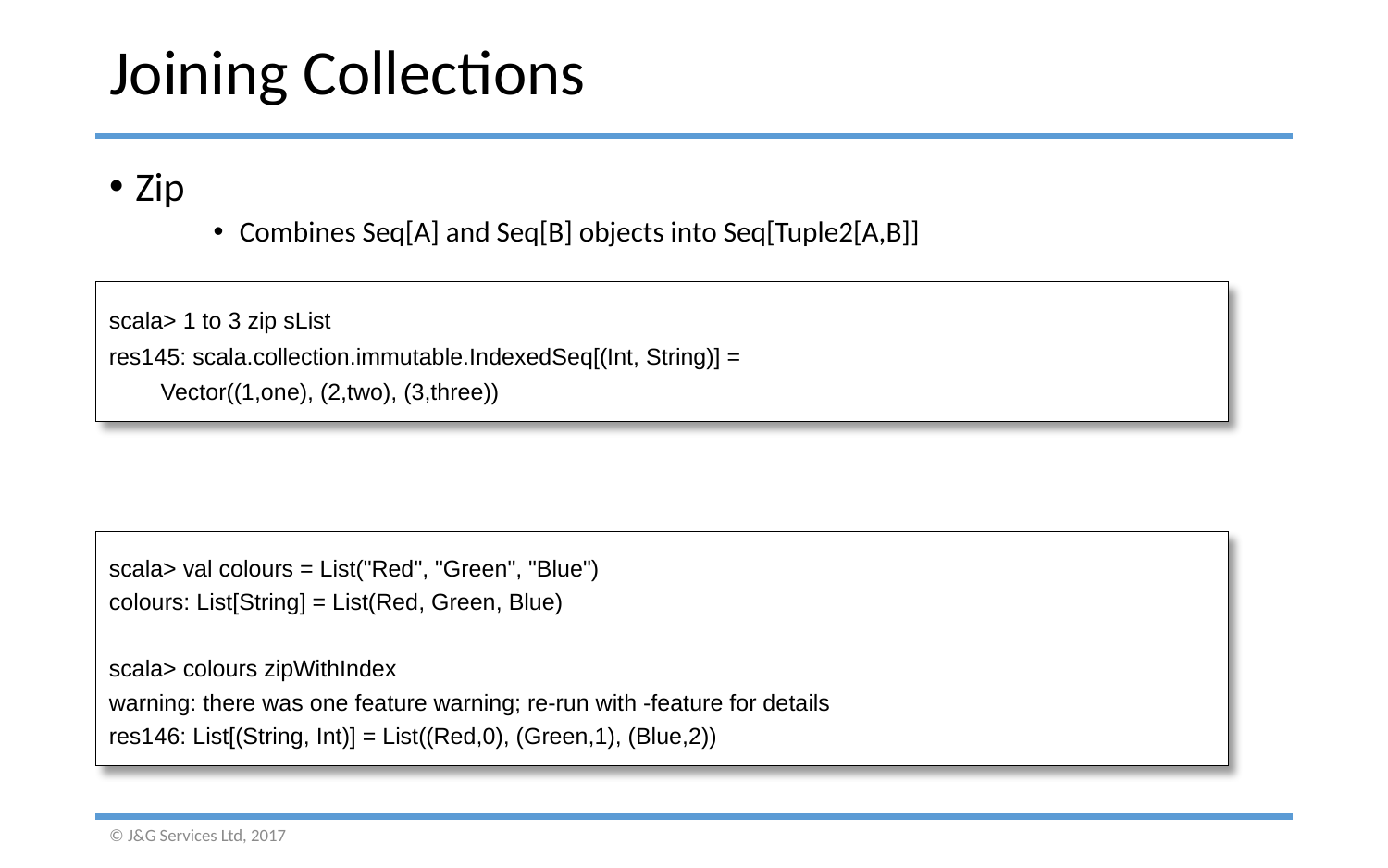

# Joining Collections
Zip
Combines Seq[A] and Seq[B] objects into Seq[Tuple2[A,B]]

Also zipWithIndex
scala> 1 to 3 zip sList
res145: scala.collection.immutable.IndexedSeq[(Int, String)] =
        Vector((1,one), (2,two), (3,three))
scala> val colours = List("Red", "Green", "Blue")
colours: List[String] = List(Red, Green, Blue)

scala> colours zipWithIndex
warning: there was one feature warning; re-run with -feature for details
res146: List[(String, Int)] = List((Red,0), (Green,1), (Blue,2))